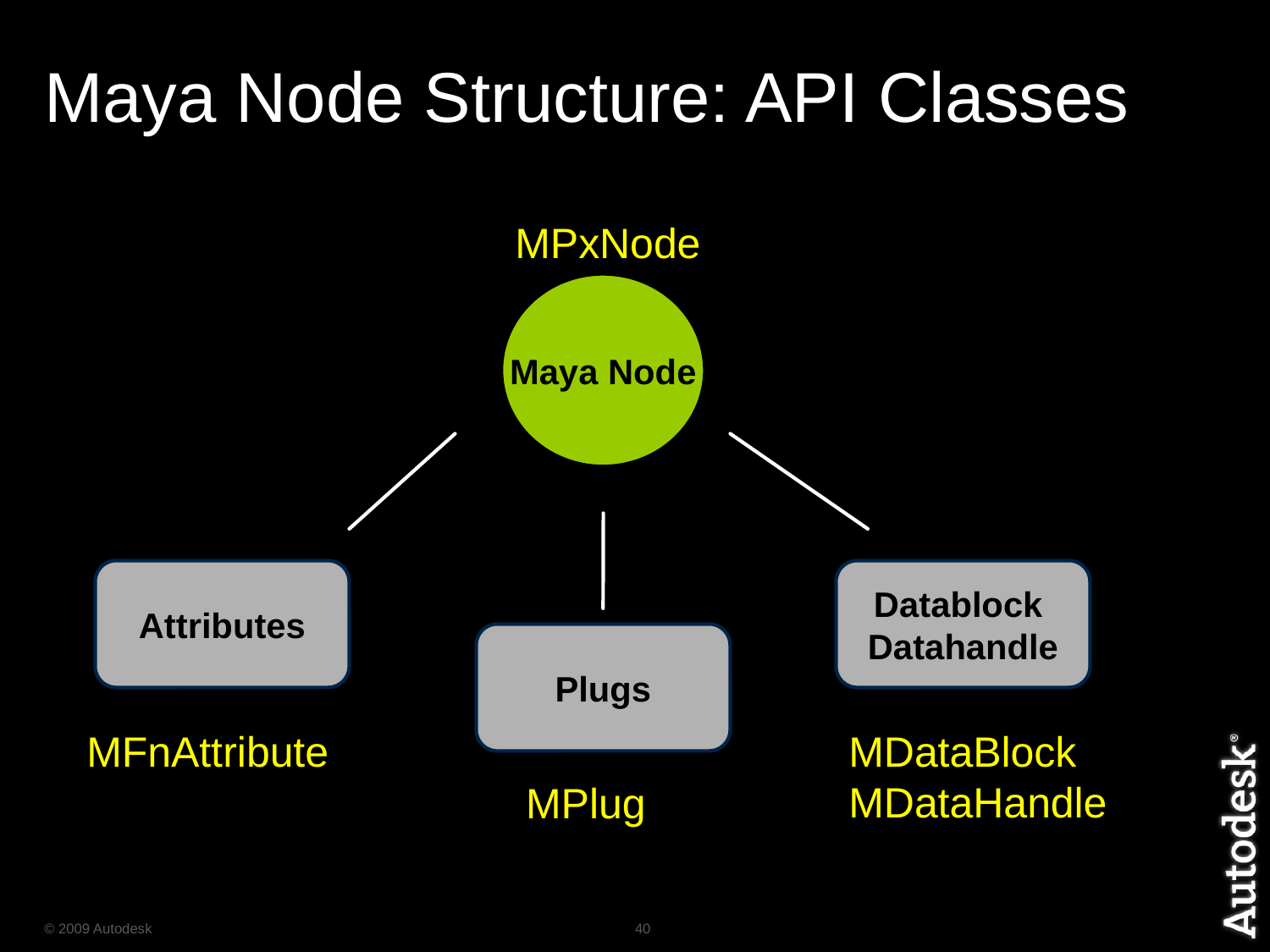

# Maya Node Structure: API Classes
MPxNode
Maya Node
Attributes
Datablock  Datahandle
Plugs
MFnAttribute
MDataBlock
MDataHandle
MPlug